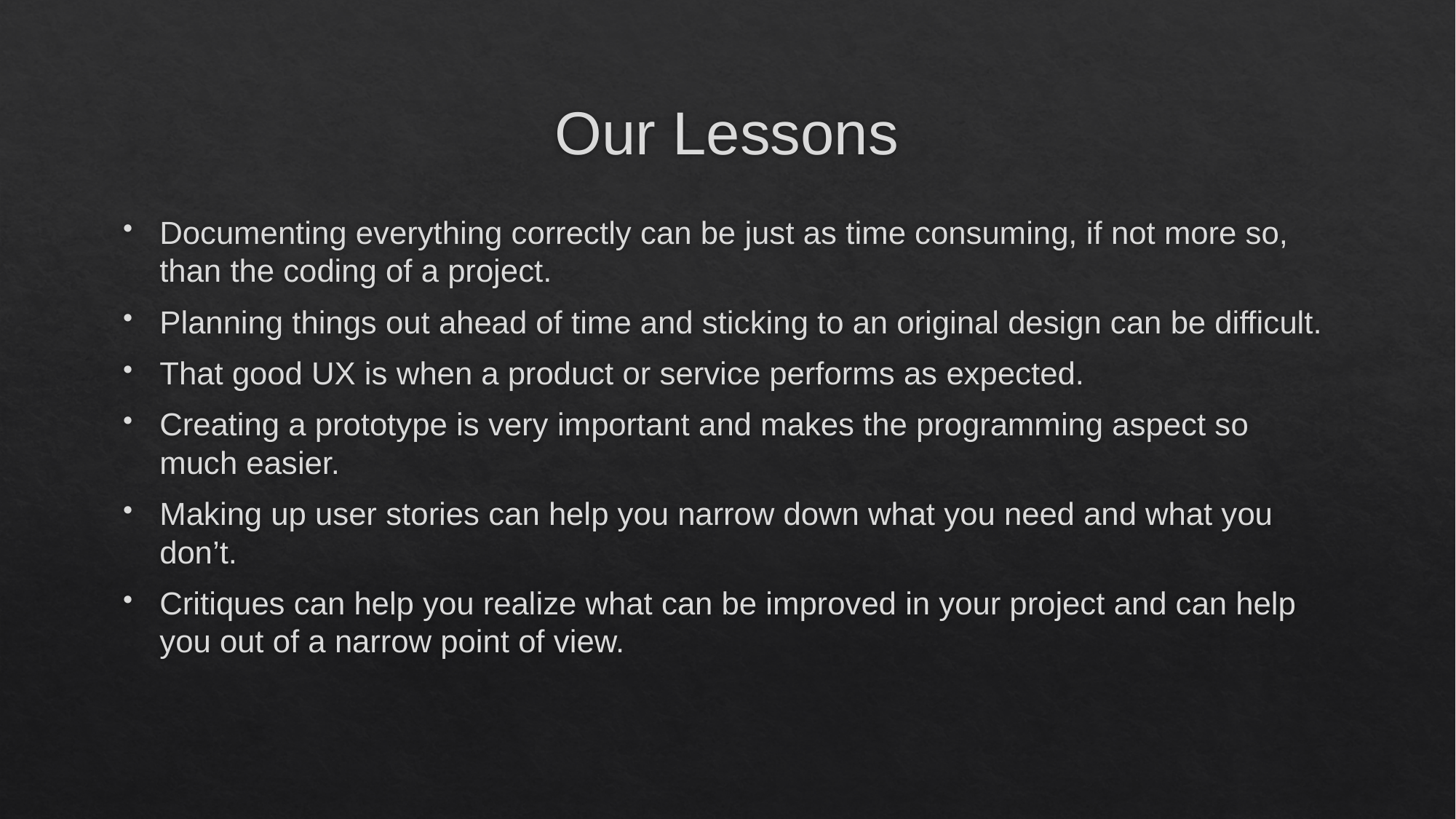

# Our Lessons
Documenting everything correctly can be just as time consuming, if not more so, than the coding of a project.
Planning things out ahead of time and sticking to an original design can be difficult.
That good UX is when a product or service performs as expected.
Creating a prototype is very important and makes the programming aspect so much easier.
Making up user stories can help you narrow down what you need and what you don’t.
Critiques can help you realize what can be improved in your project and can help you out of a narrow point of view.